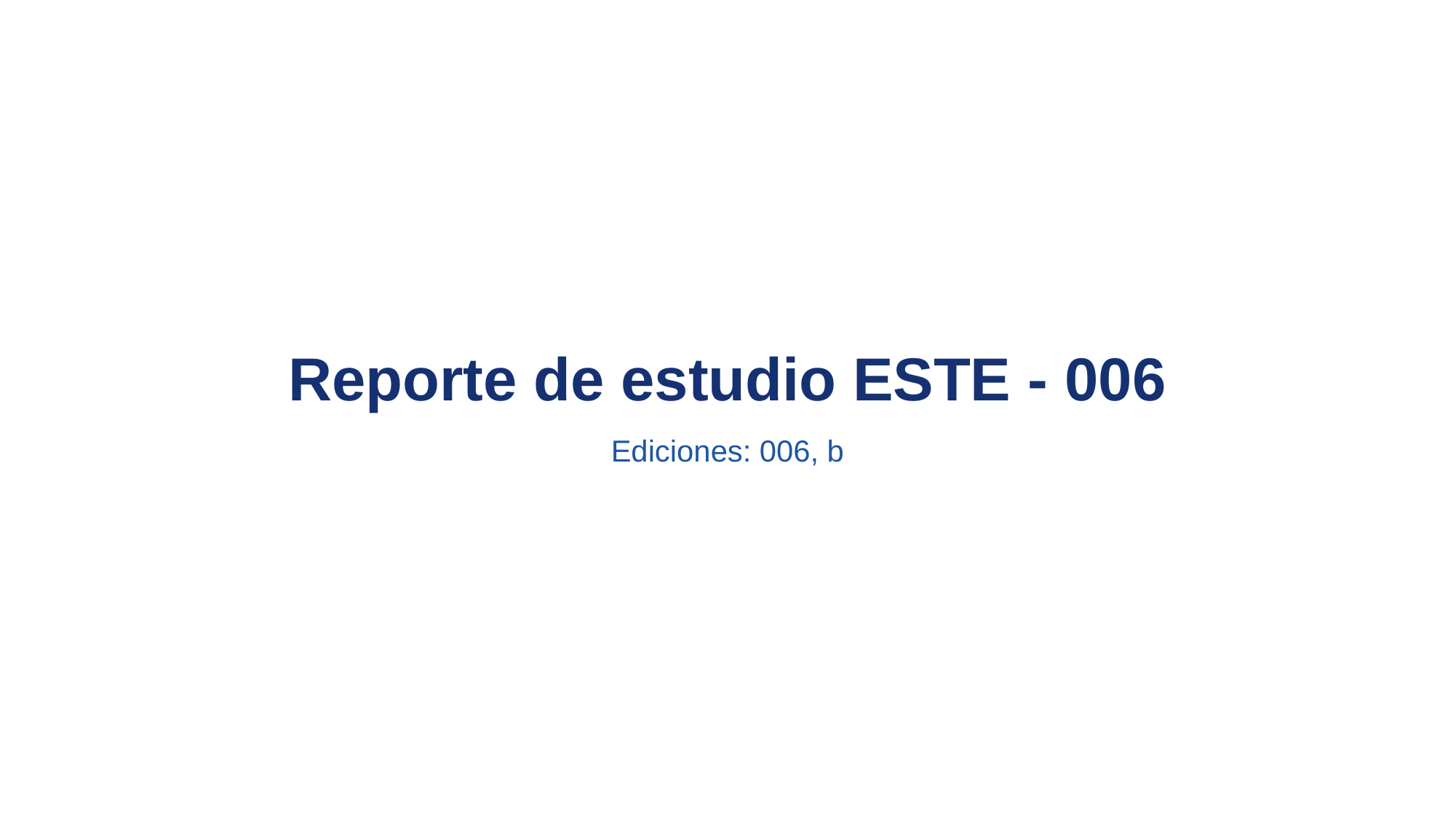

# Reporte de estudio ESTE - 006
Ediciones: 006, b